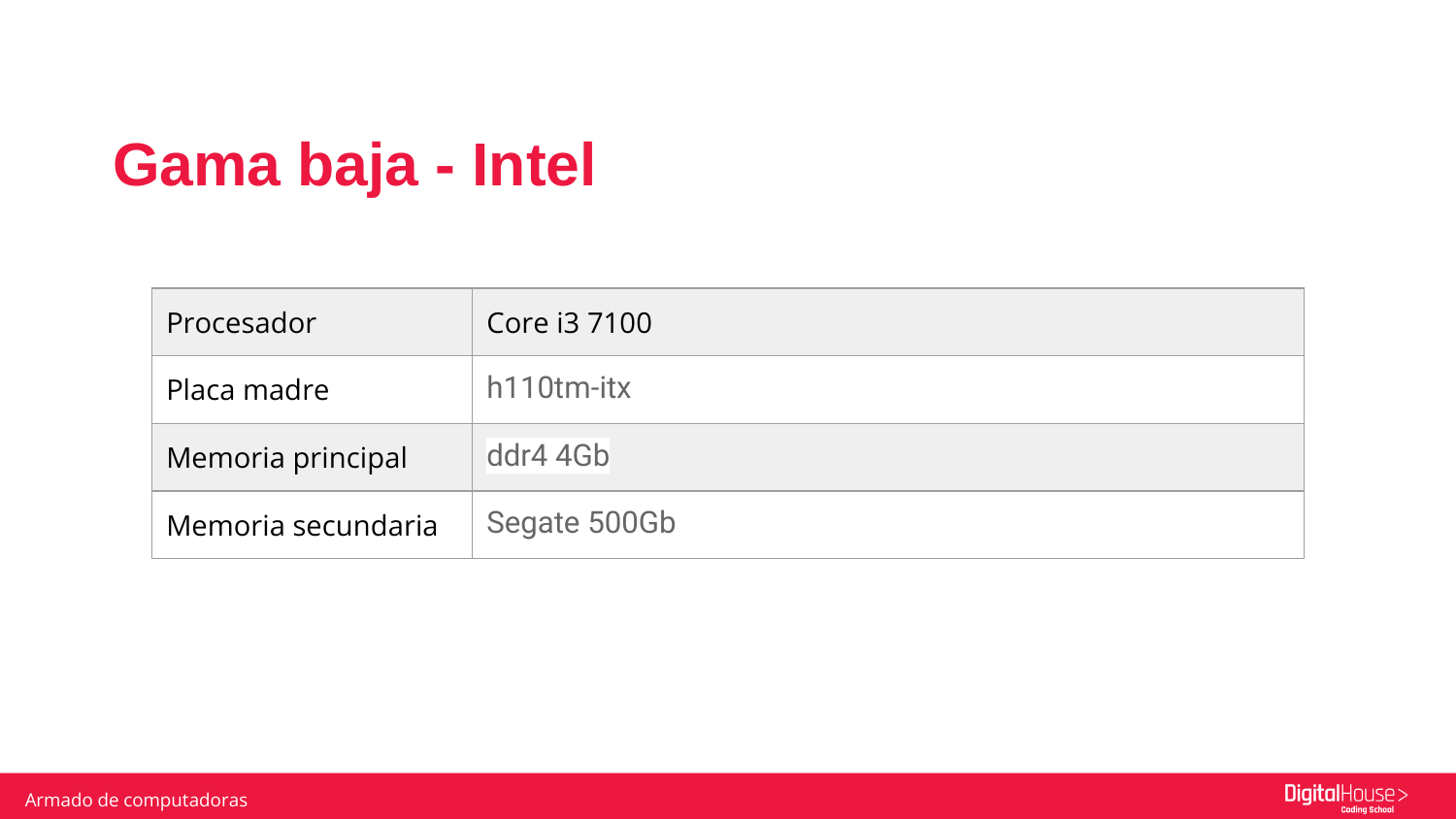

Gama baja - Intel

| Procesador | Core i3 7100 |
| --- | --- |
| Placa madre | h110tm-itx |
| Memoria principal | ddr4 4Gb |
| Memoria secundaria | Segate 500Gb |